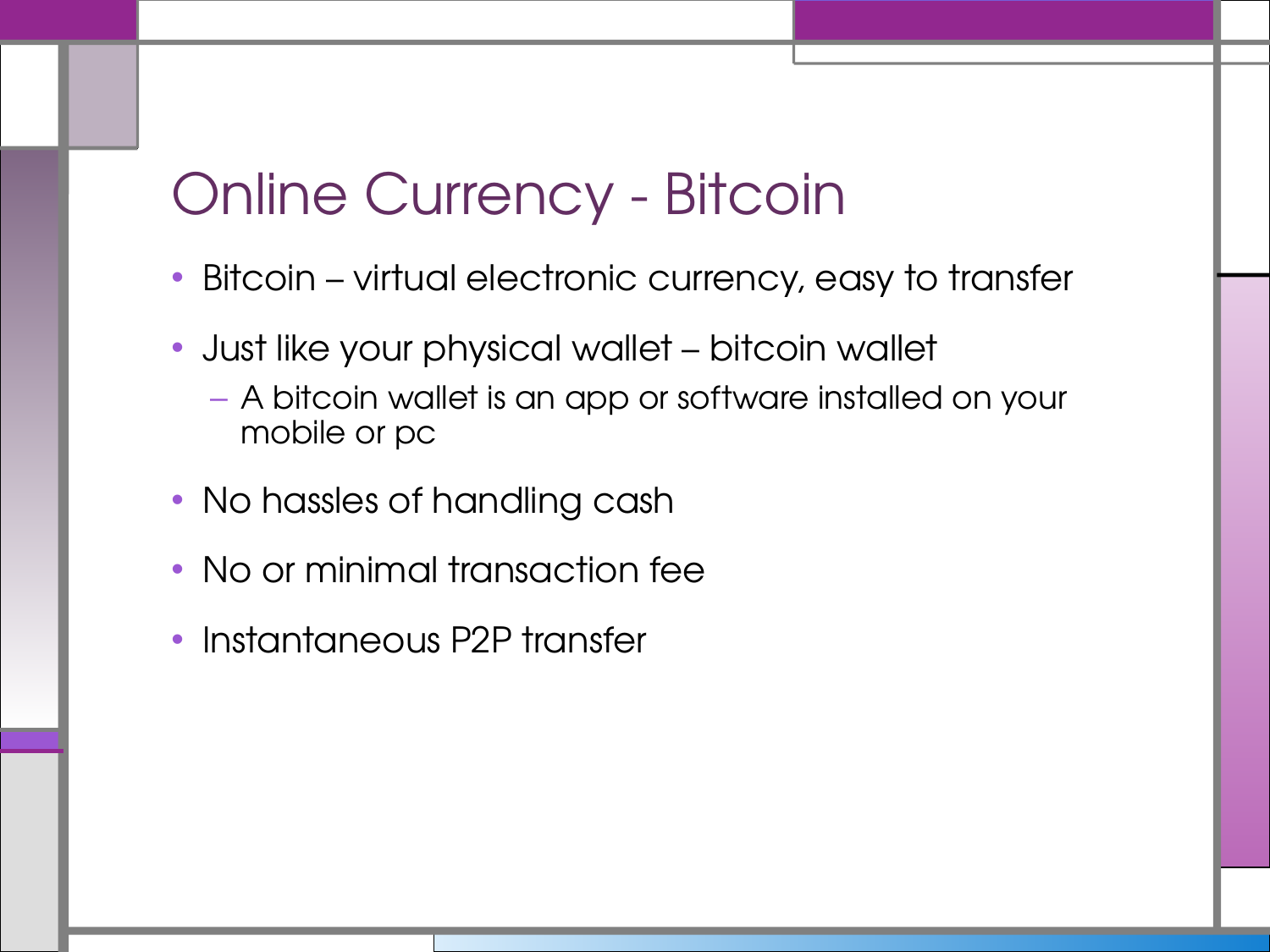

# Online Currency - Bitcoin
Bitcoin – virtual electronic currency, easy to transfer
Just like your physical wallet – bitcoin wallet
A bitcoin wallet is an app or software installed on your mobile or pc
No hassles of handling cash
No or minimal transaction fee
Instantaneous P2P transfer